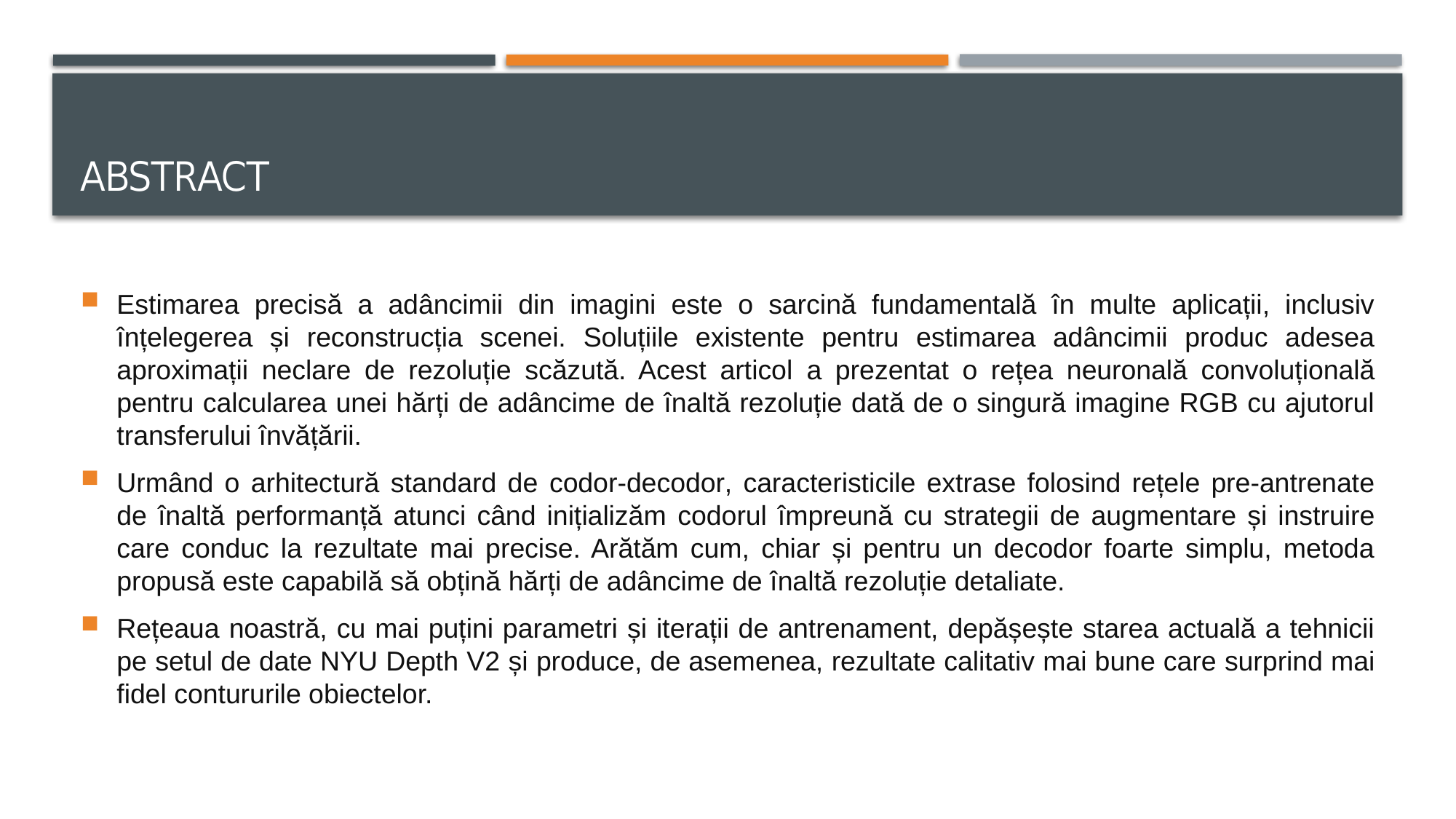

# Abstract
Estimarea precisă a adâncimii din imagini este o sarcină fundamentală în multe aplicații, inclusiv înțelegerea și reconstrucția scenei. Soluțiile existente pentru estimarea adâncimii produc adesea aproximații neclare de rezoluție scăzută. Acest articol a prezentat o rețea neuronală convoluțională pentru calcularea unei hărți de adâncime de înaltă rezoluție dată de o singură imagine RGB cu ajutorul transferului învățării.
Urmând o arhitectură standard de codor-decodor, caracteristicile extrase folosind rețele pre-antrenate de înaltă performanță atunci când inițializăm codorul împreună cu strategii de augmentare și instruire care conduc la rezultate mai precise. Arătăm cum, chiar și pentru un decodor foarte simplu, metoda propusă este capabilă să obțină hărți de adâncime de înaltă rezoluție detaliate.
Rețeaua noastră, cu mai puțini parametri și iterații de antrenament, depășește starea actuală a tehnicii pe setul de date NYU Depth V2 și produce, de asemenea, rezultate calitativ mai bune care surprind mai fidel contururile obiectelor.